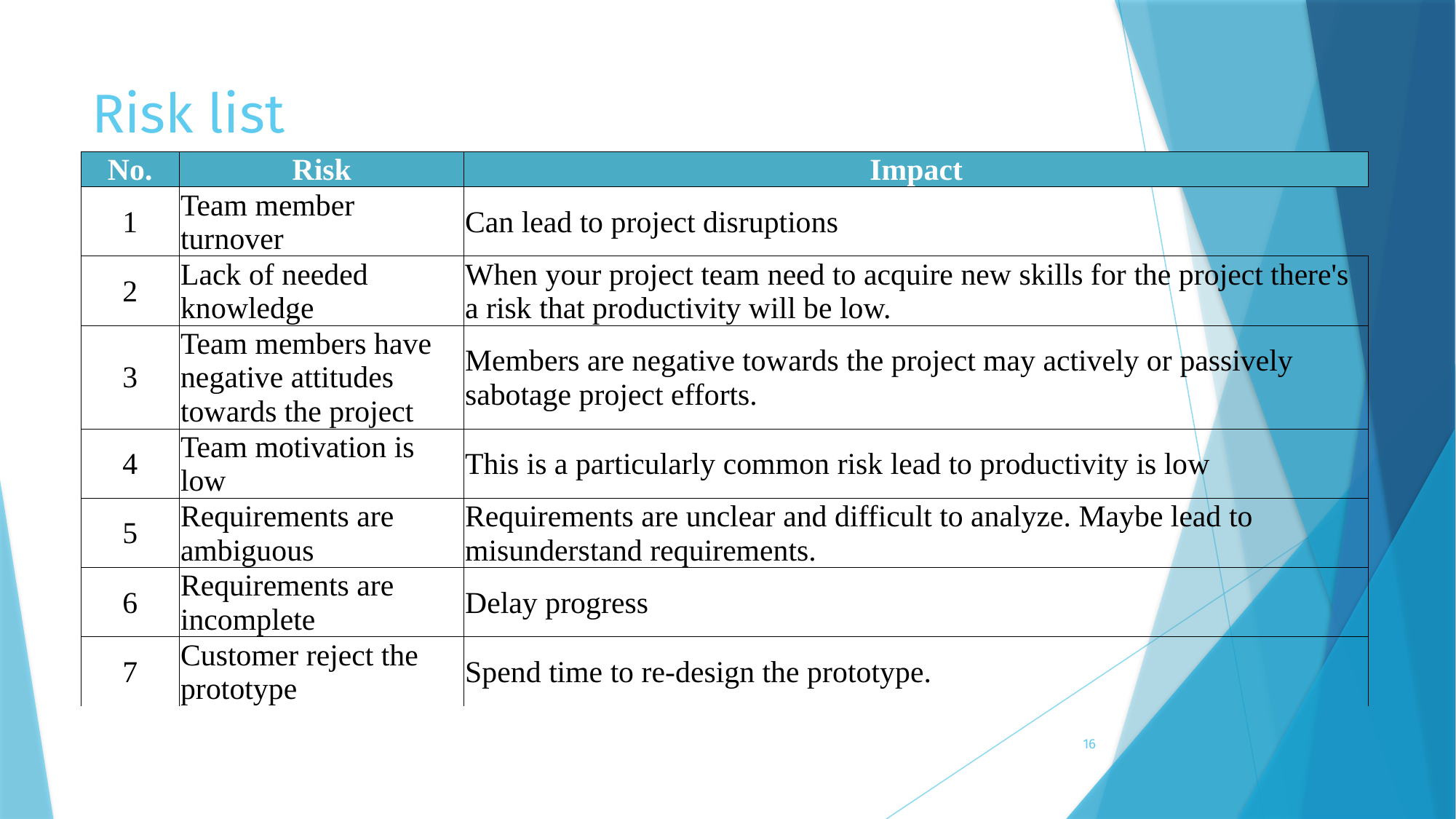

# Risk list
| No. | Risk | Impact |
| --- | --- | --- |
| 1 | Team member turnover | Can lead to project disruptions |
| 2 | Lack of needed knowledge | When your project team need to acquire new skills for the project there's a risk that productivity will be low. |
| 3 | Team members have negative attitudes towards the project | Members are negative towards the project may actively or passively sabotage project efforts. |
| 4 | Team motivation is low | This is a particularly common risk lead to productivity is low |
| 5 | Requirements are ambiguous | Requirements are unclear and difficult to analyze. Maybe lead to misunderstand requirements. |
| 6 | Requirements are incomplete | Delay progress |
| 7 | Customer reject the prototype | Spend time to re-design the prototype. |
16